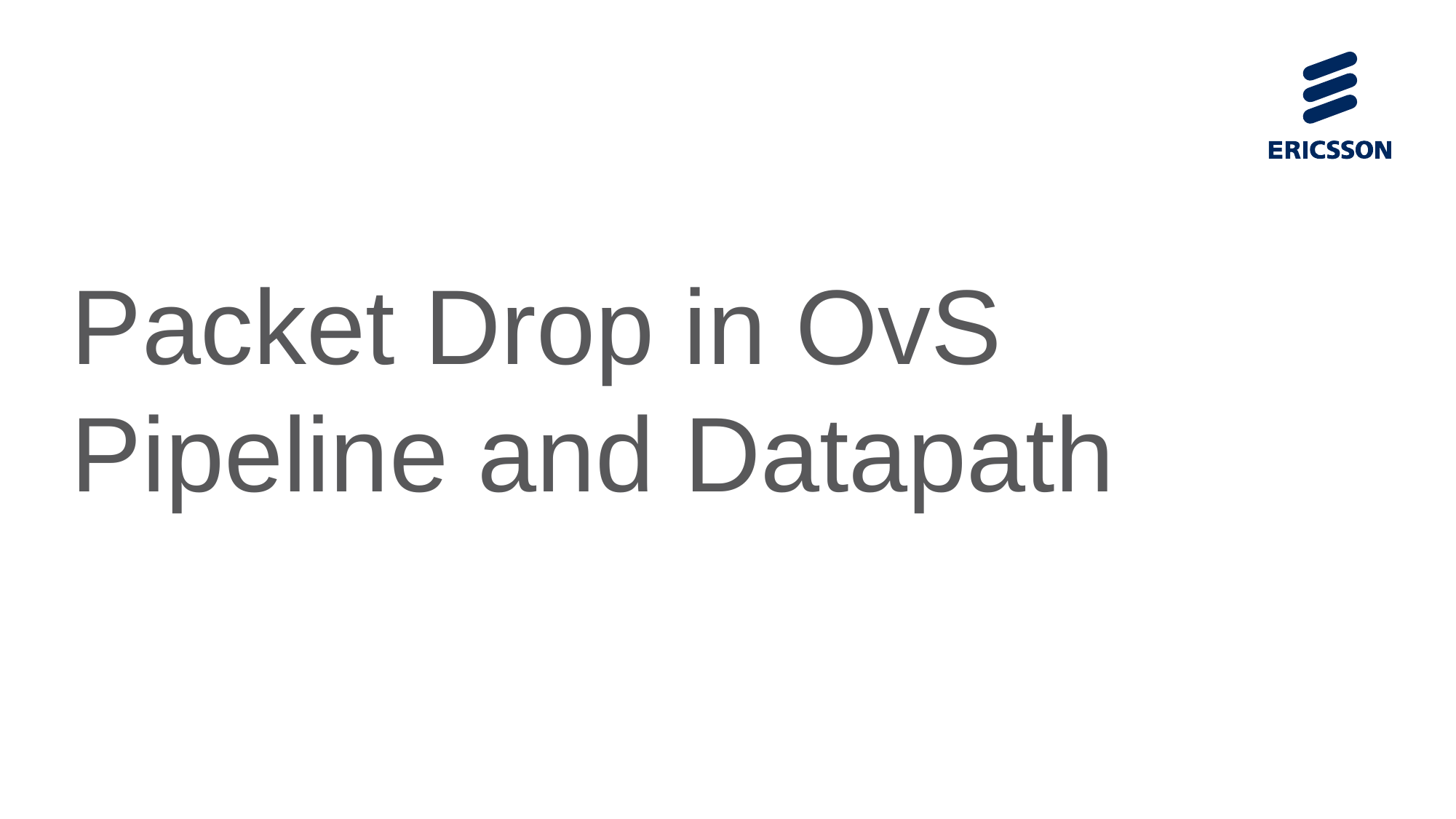

# Packet Drop in OvS Pipeline and Datapath